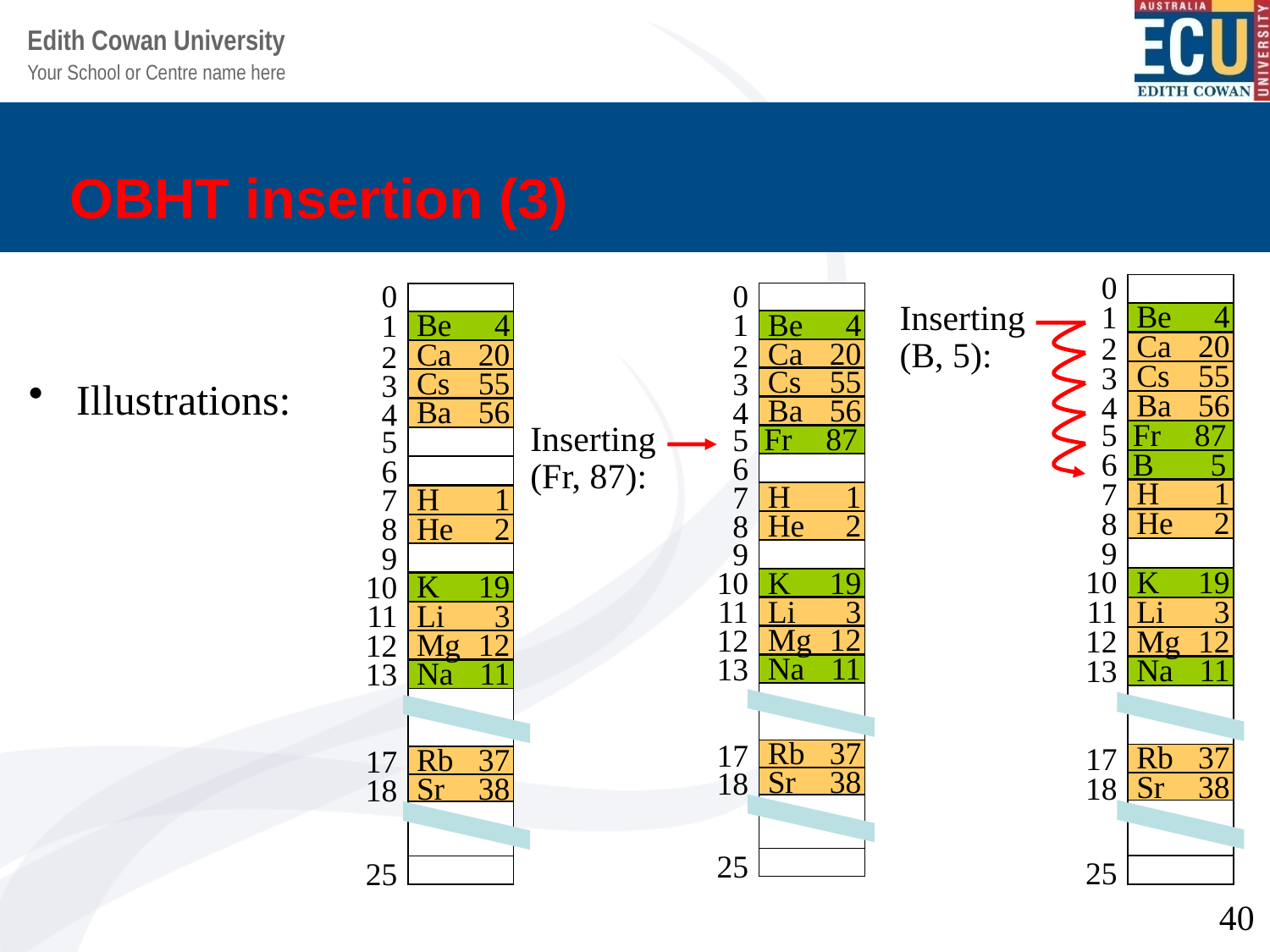

# OBHT insertion (3)
0

1
Be	4
2
Ca	20
3
Cs	55
4
Ba	56
5
Fr	87
6
B	5
7
H	1
8
He	2
9

10
K	19
11
Li	3
12
Mg	12
13
Na	11

17
Rb	37
18
Sr	38

25

0

1
Be	4
2
Ca	20
3
Cs	55
4
Ba	56
5

6

7
H	1
8
He	2
9

10
K	19
11
Li	3
12
Mg	12
13
Na	11

17
Rb	37
18
Sr	38

25

0

1
Be	4
2
Ca	20
3
Cs	55
4
Ba	56
5
Fr	87
6

7
H	1
8
He	2
9

10
K	19
11
Li	3
12
Mg	12
13
Na	11

17
Rb	37
18
Sr	38

25

Inserting (B, 5):

Illustrations:
Inserting (Fr, 87):

40